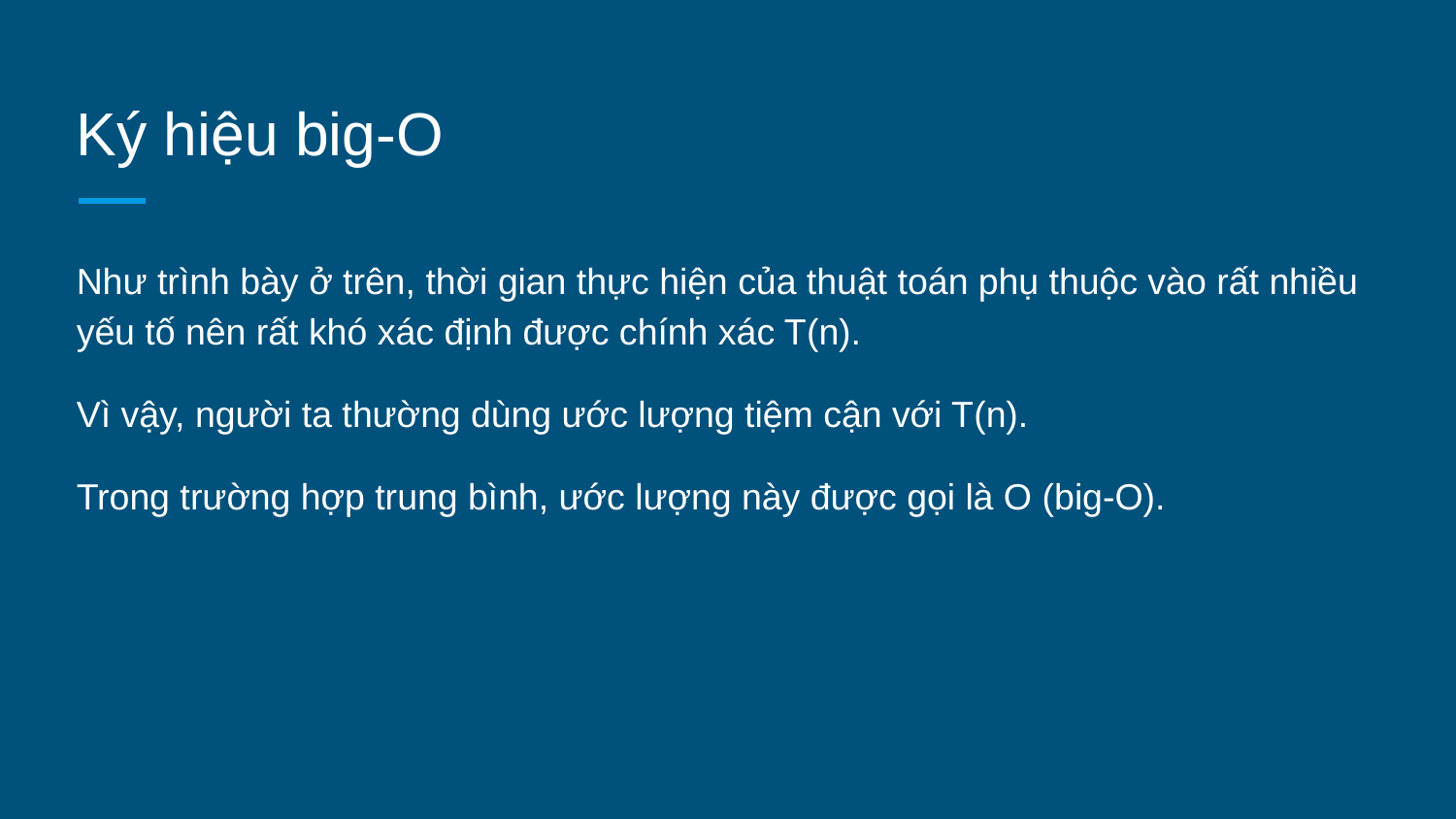

# Ký hiệu big-O
Như trình bày ở trên, thời gian thực hiện của thuật toán phụ thuộc vào rất nhiều yếu tố nên rất khó xác định được chính xác T(n).
Vì vậy, người ta thường dùng ước lượng tiệm cận với T(n).
Trong trường hợp trung bình, ước lượng này được gọi là O (big-O).